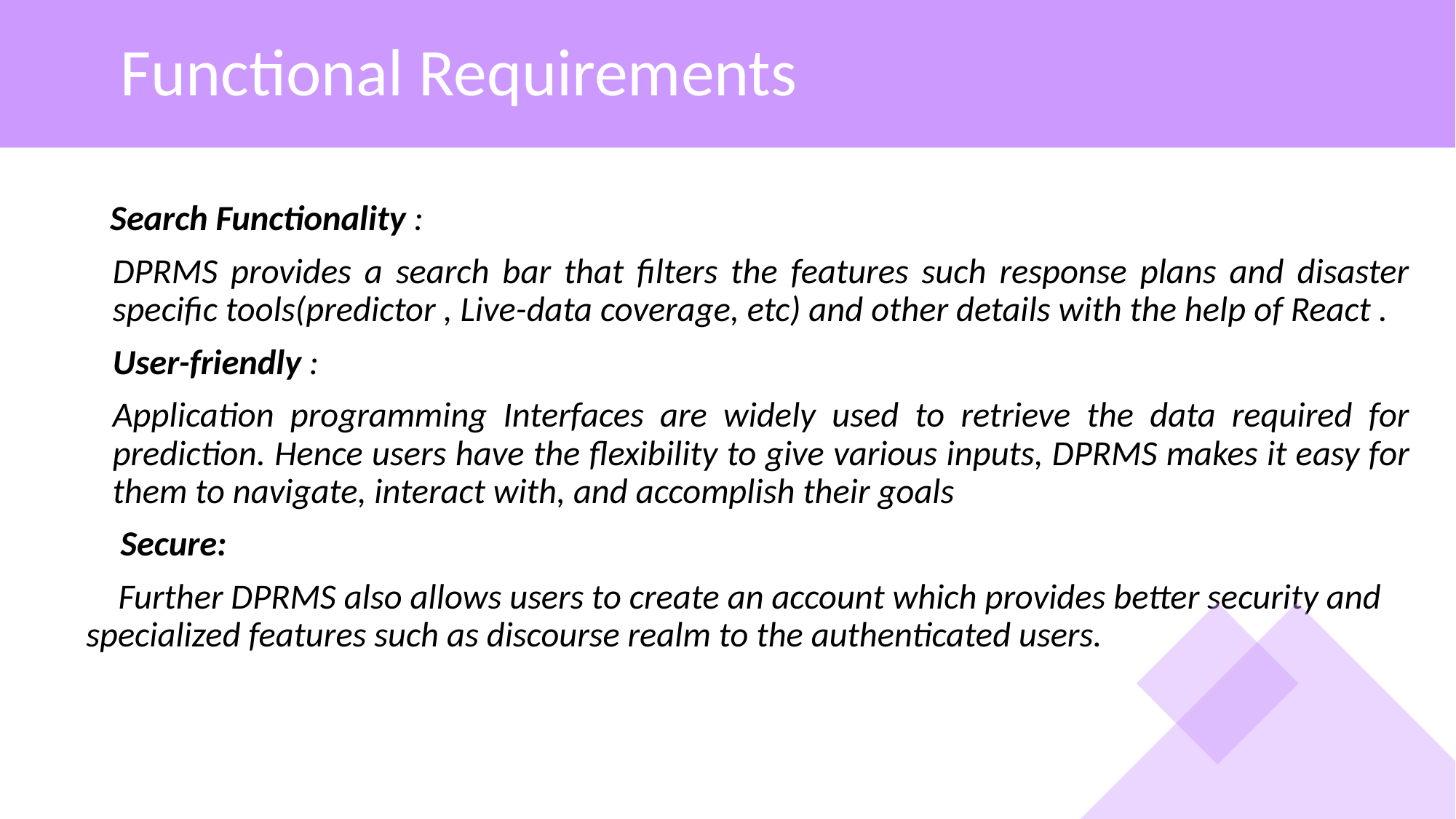

# Functional Requirements
   Search Functionality :
	DPRMS provides a search bar that filters the features such response plans and disaster specific tools(predictor , Live-data coverage, etc) and other details with the help of React .
	User-friendly :
	Application programming Interfaces are widely used to retrieve the data required for prediction. Hence users have the flexibility to give various inputs, DPRMS makes it easy for them to navigate, interact with, and accomplish their goals
	 Secure:
    Further DPRMS also allows users to create an account which provides better security and specialized features such as discourse realm to the authenticated users.